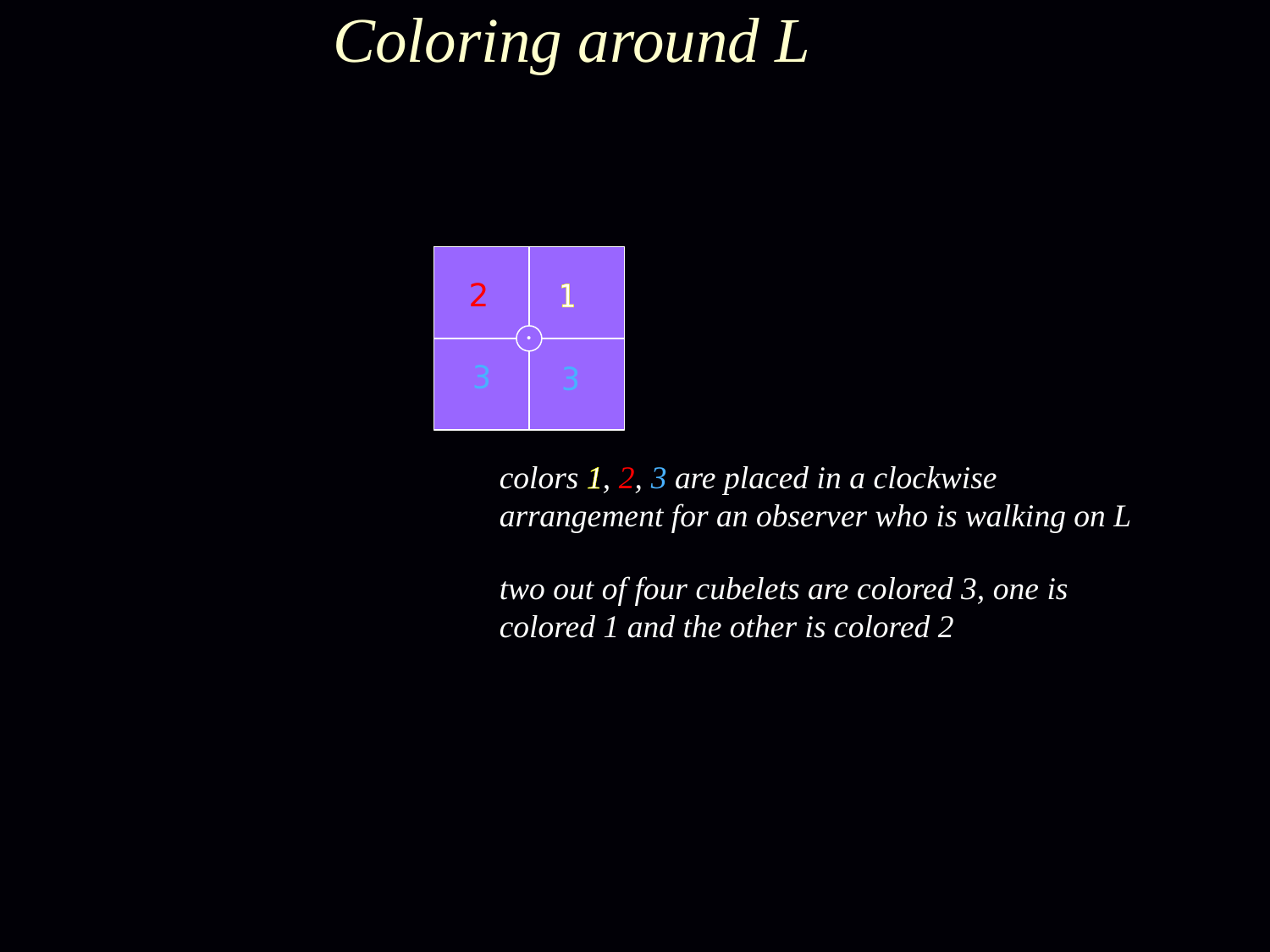

# Coloring around L

2
1
⋅

3
3
colors 1, 2, 3 are placed in a clockwise arrangement for an observer who is walking on L
two out of four cubelets are colored 3, one is colored 1 and the other is colored 2